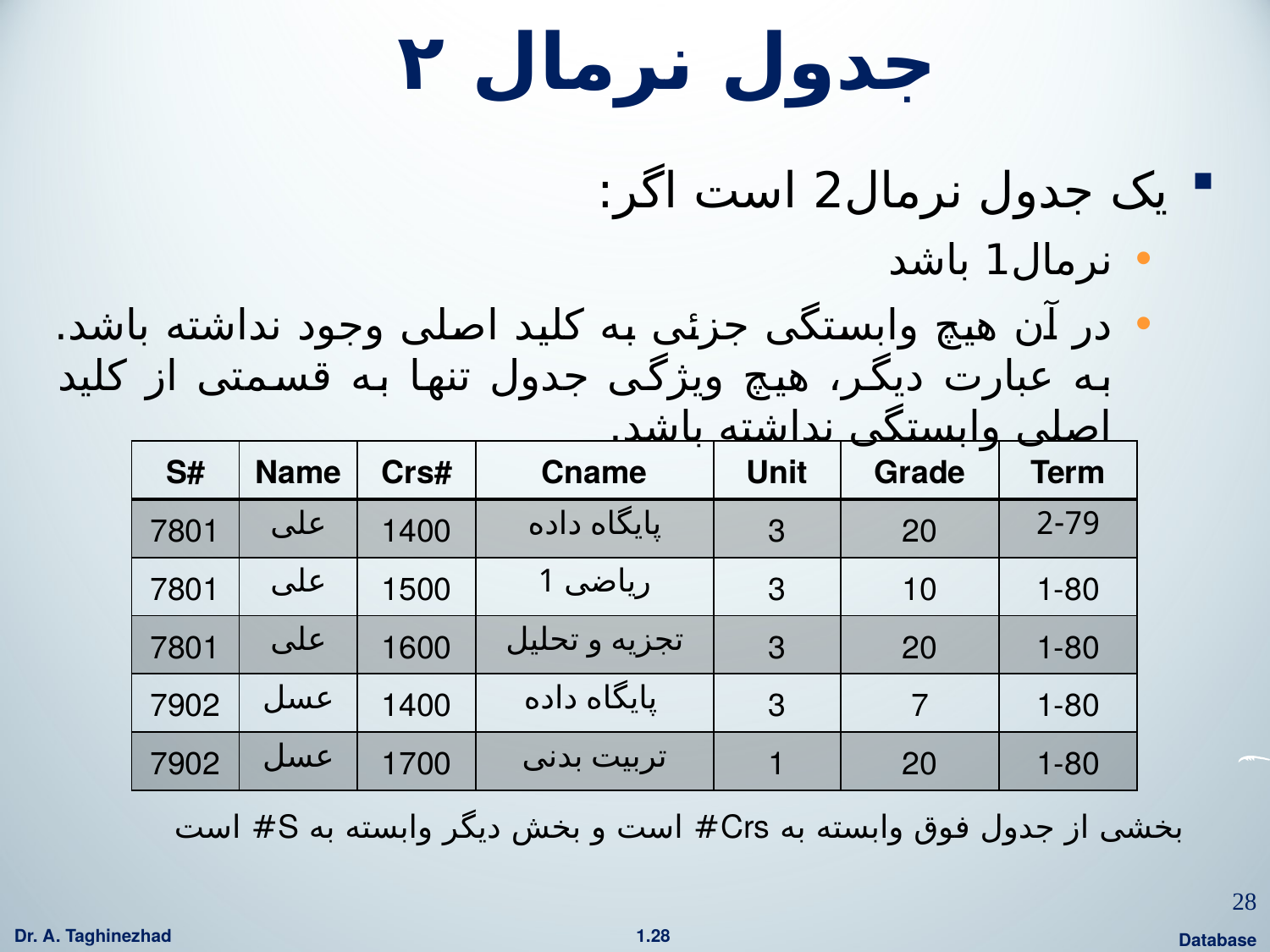

# جدول نرمال ۲
یک جدول نرمال2 است اگر:
نرمال1 باشد
در آن هیچ وابستگی جزئی به کلید اصلی وجود نداشته باشد. به عبارت دیگر، هیچ ویژگی جدول تنها به قسمتی از کلید اصلی وابستگی نداشته باشد.

| S# | Name | Crs# | Cname | Unit | Grade | Term |
| --- | --- | --- | --- | --- | --- | --- |
| 7801 | علی | 1400 | پایگاه داده | 3 | 20 | 2-79 |
| 7801 | علی | 1500 | ریاضی 1 | 3 | 10 | 1-80 |
| 7801 | علی | 1600 | تجزیه و تحلیل | 3 | 20 | 1-80 |
| 7902 | عسل | 1400 | پایگاه داده | 3 | 7 | 1-80 |
| 7902 | عسل | 1700 | تربیت بدنی | 1 | 20 | 1-80 |
 بخشی از جدول فوق وابسته به Crs# است و بخش دیگر وابسته به S# است
28